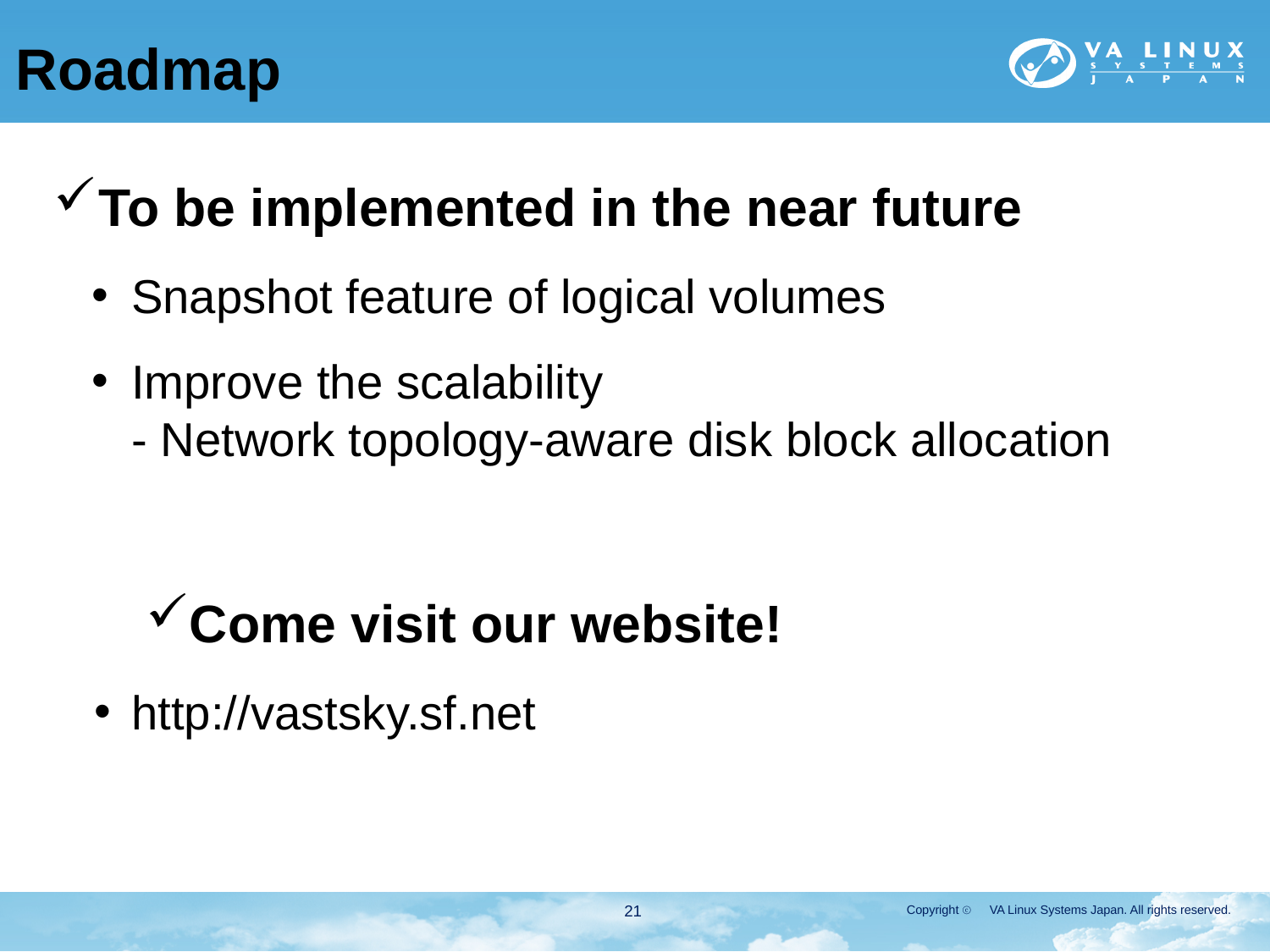

# Roadmap
To be implemented in the near future
 Snapshot feature of logical volumes
 Improve the scalability
 - Network topology-aware disk block allocation

Come visit our website!
 http://vastsky.sf.net
21